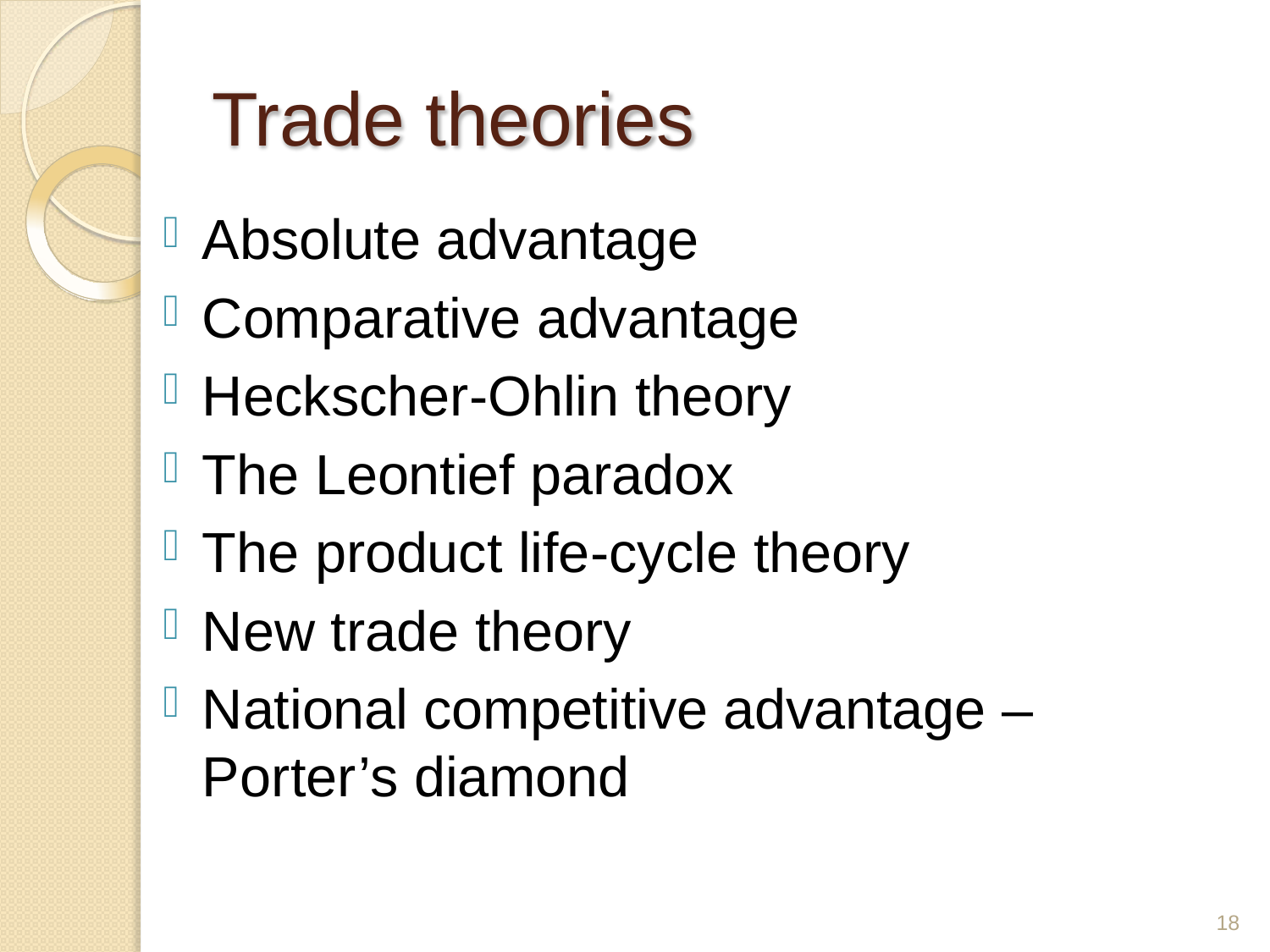

# Trade theories
Absolute advantage
Comparative advantage
Heckscher-Ohlin theory
The Leontief paradox
The product life-cycle theory
New trade theory
National competitive advantage –  Porter’s diamond
18